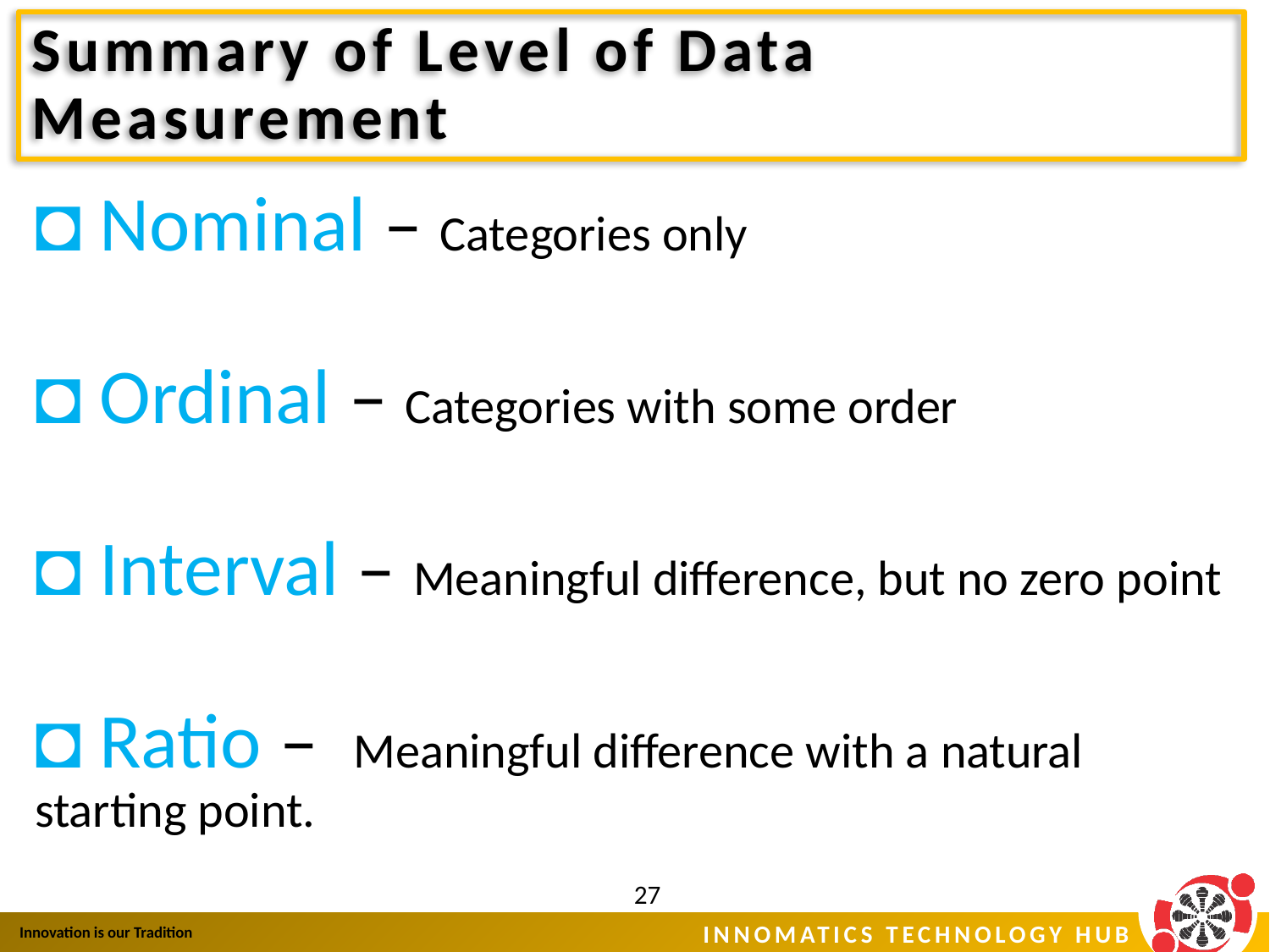

# Summary of Level of Data Measurement
◘ Nominal – Categories only

◘ Ordinal – Categories with some order

◘ Interval – Meaningful difference, but no zero point

◘ Ratio –  Meaningful difference with a natural starting point.